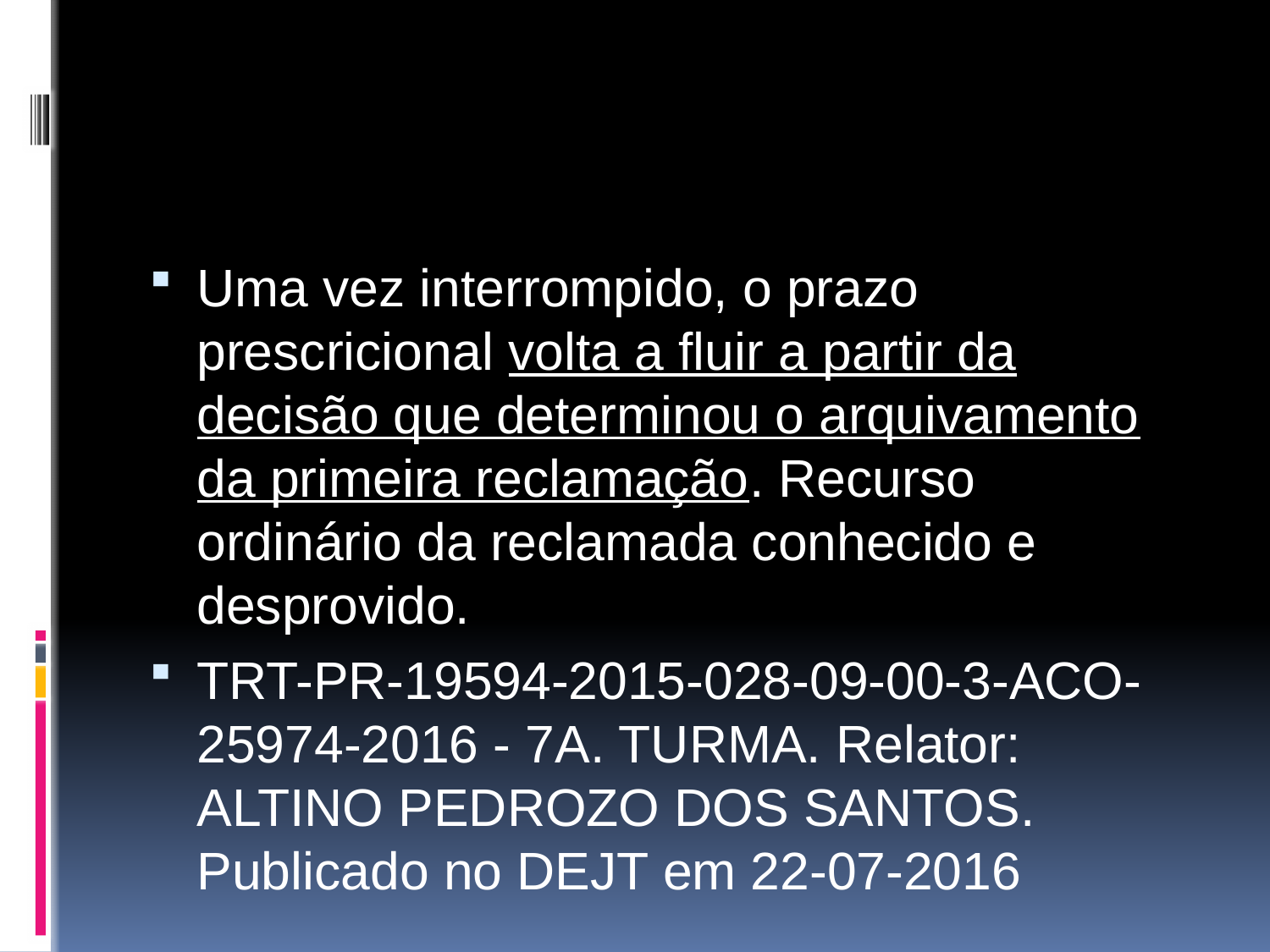

#
Uma vez interrompido, o prazo prescricional volta a fluir a partir da decisão que determinou o arquivamento da primeira reclamação. Recurso ordinário da reclamada conhecido e desprovido.
TRT-PR-19594-2015-028-09-00-3-ACO-25974-2016 - 7A. TURMA. Relator: ALTINO PEDROZO DOS SANTOS. Publicado no DEJT em 22-07-2016